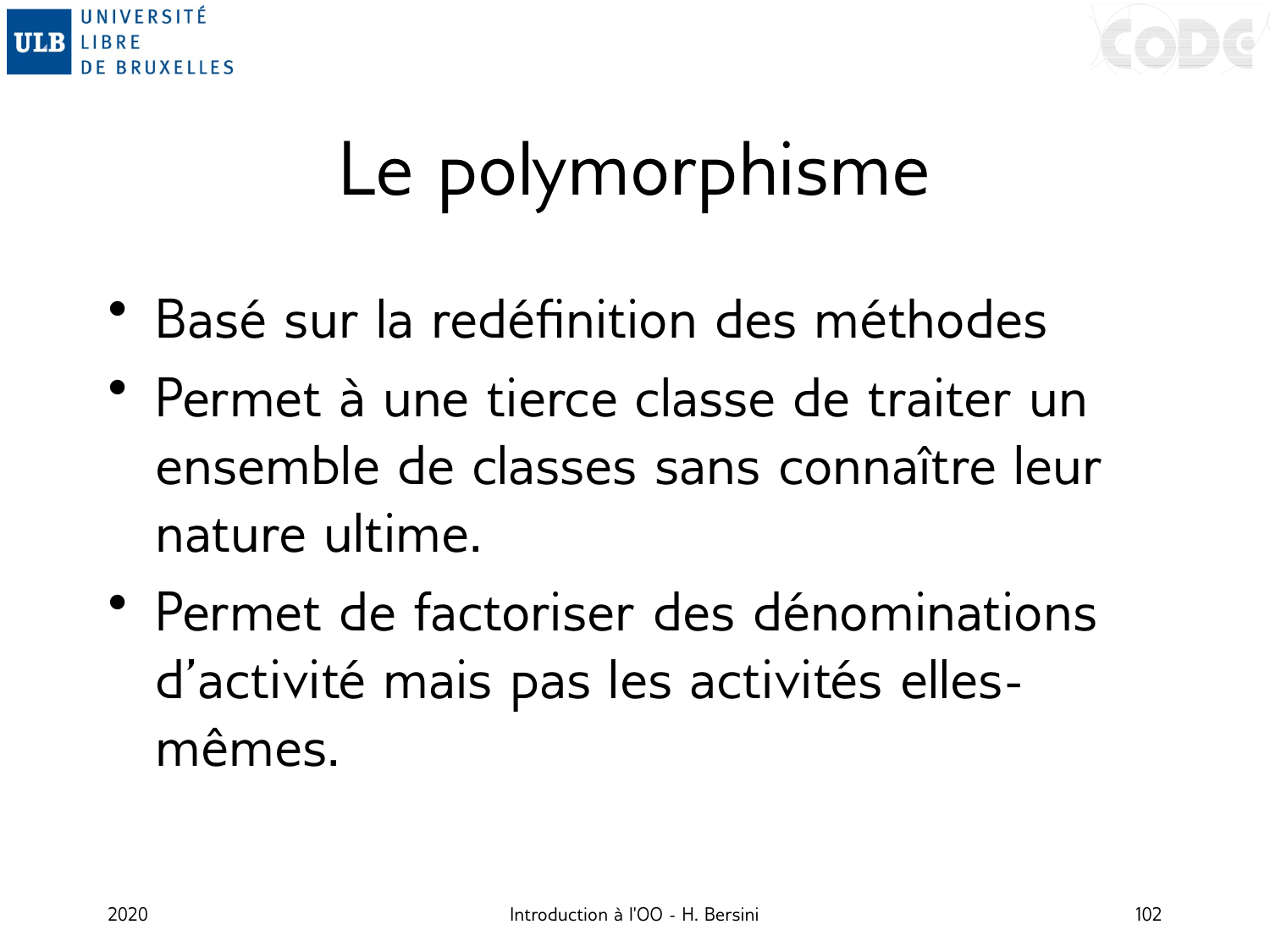

# Le polymorphisme
Basé sur la redéfinition des méthodes
Permet à une tierce classe de traiter un ensemble de classes sans connaître leur nature ultime.
Permet de factoriser des dénominations d’activité mais pas les activités elles-mêmes.
2020
Introduction à l'OO - H. Bersini
102